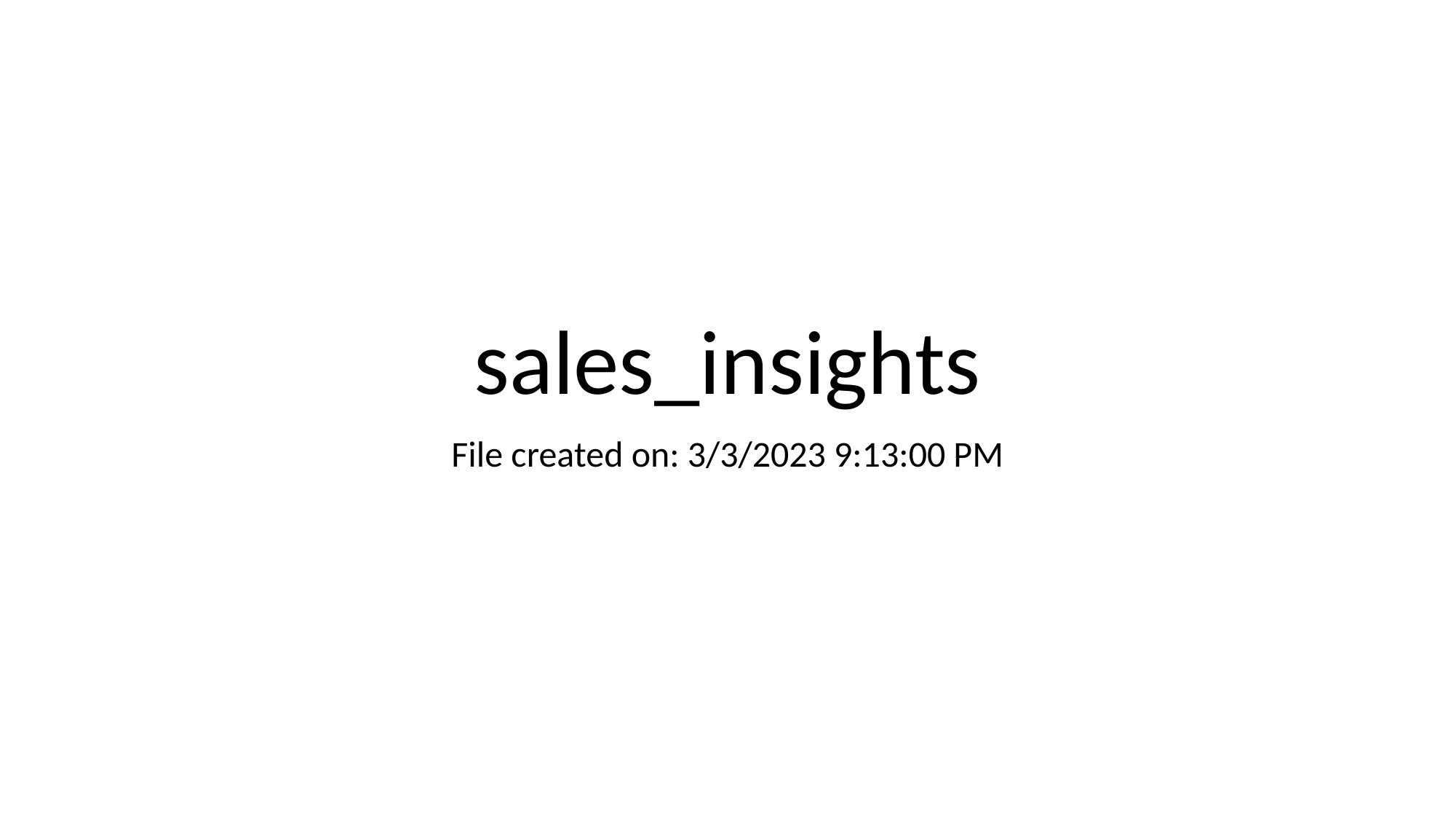

# sales_insights
File created on: 3/3/2023 9:13:00 PM